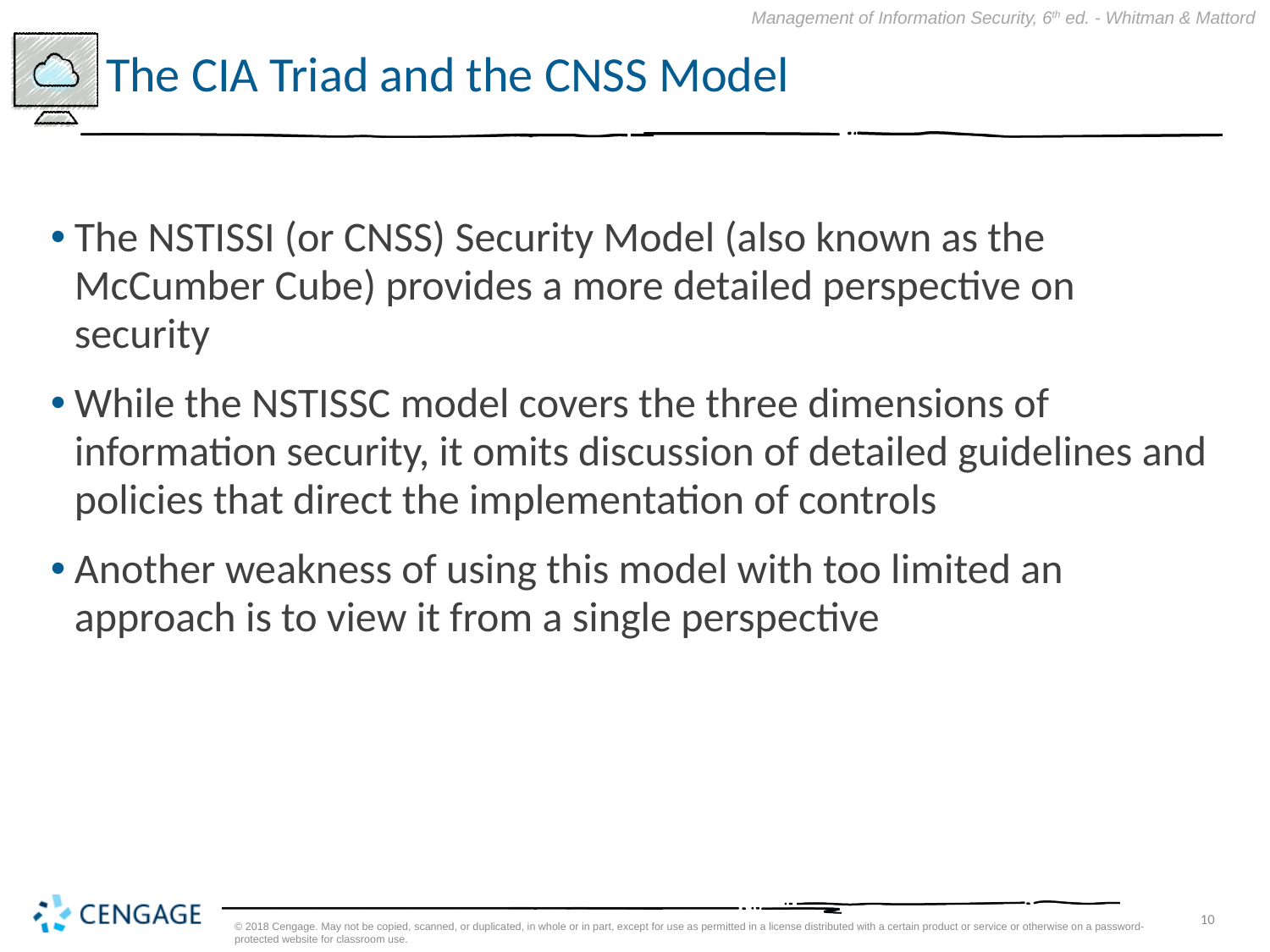

# The CIA Triad and the CNSS Model
The NSTISSI (or CNSS) Security Model (also known as the McCumber Cube) provides a more detailed perspective on security
While the NSTISSC model covers the three dimensions of information security, it omits discussion of detailed guidelines and policies that direct the implementation of controls
Another weakness of using this model with too limited an approach is to view it from a single perspective